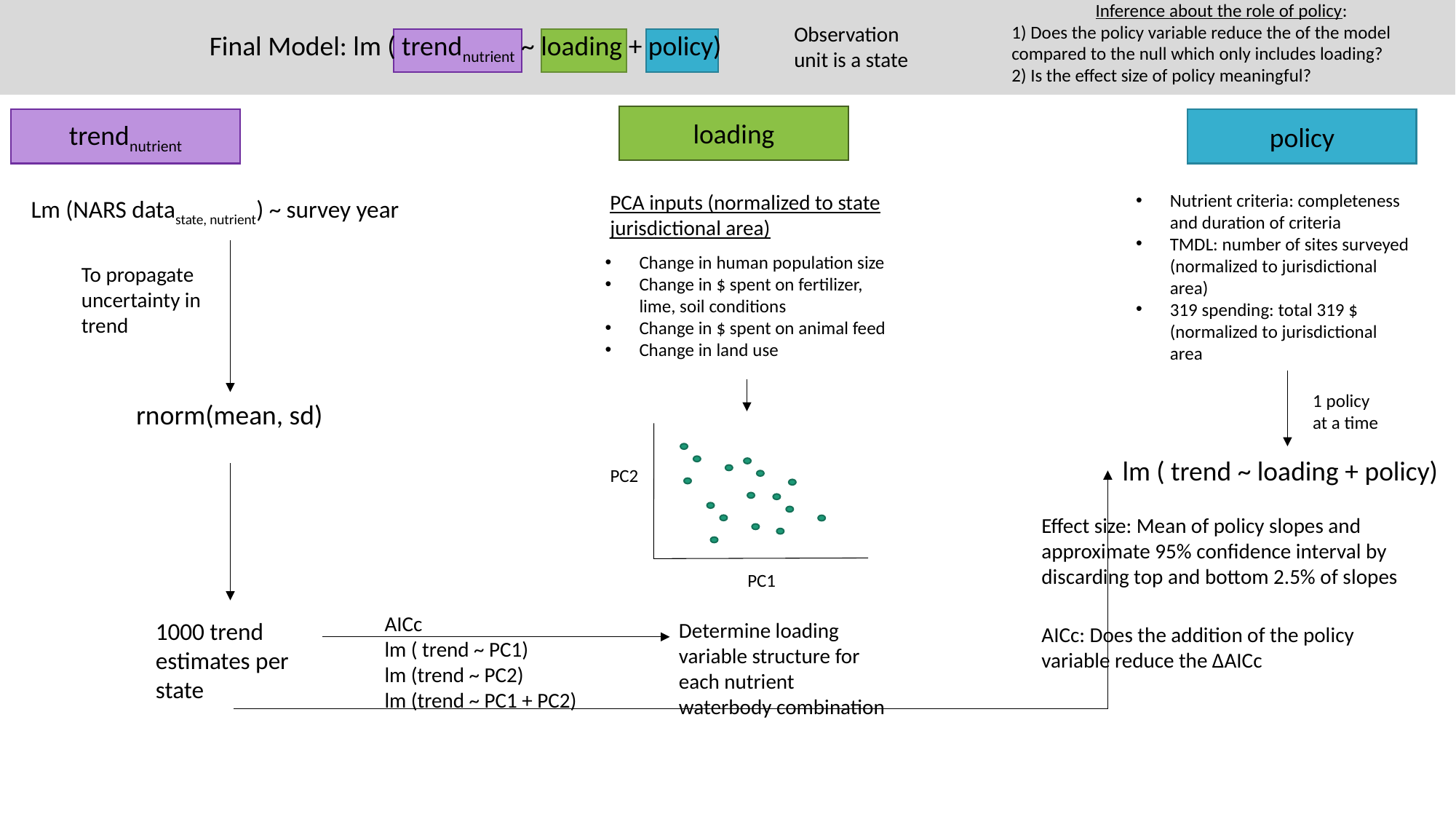

Inference about the role of policy:
1) Does the policy variable reduce the of the model compared to the null which only includes loading?
2) Is the effect size of policy meaningful?
Final Model: lm ( trendnutrient ~ loading + policy)

Observation unit is a state
loading
trendnutrient
policy
PCA inputs (normalized to state jurisdictional area)
Nutrient criteria: completeness and duration of criteria
TMDL: number of sites surveyed (normalized to jurisdictional area)
319 spending: total 319 $ (normalized to jurisdictional area
Lm (NARS datastate, nutrient) ~ survey year
Change in human population size
Change in $ spent on fertilizer, lime, soil conditions
Change in $ spent on animal feed
Change in land use
To propagate uncertainty in trend
1 policy at a time
rnorm(mean, sd)

PC2

PC1
lm ( trend ~ loading + policy)
Effect size: Mean of policy slopes and approximate 95% confidence interval by discarding top and bottom 2.5% of slopes
AICc
lm ( trend ~ PC1)
lm (trend ~ PC2)
lm (trend ~ PC1 + PC2)
1000 trend estimates per state
Determine loading variable structure for each nutrient waterbody combination
AICc: Does the addition of the policy variable reduce the ΔAICc